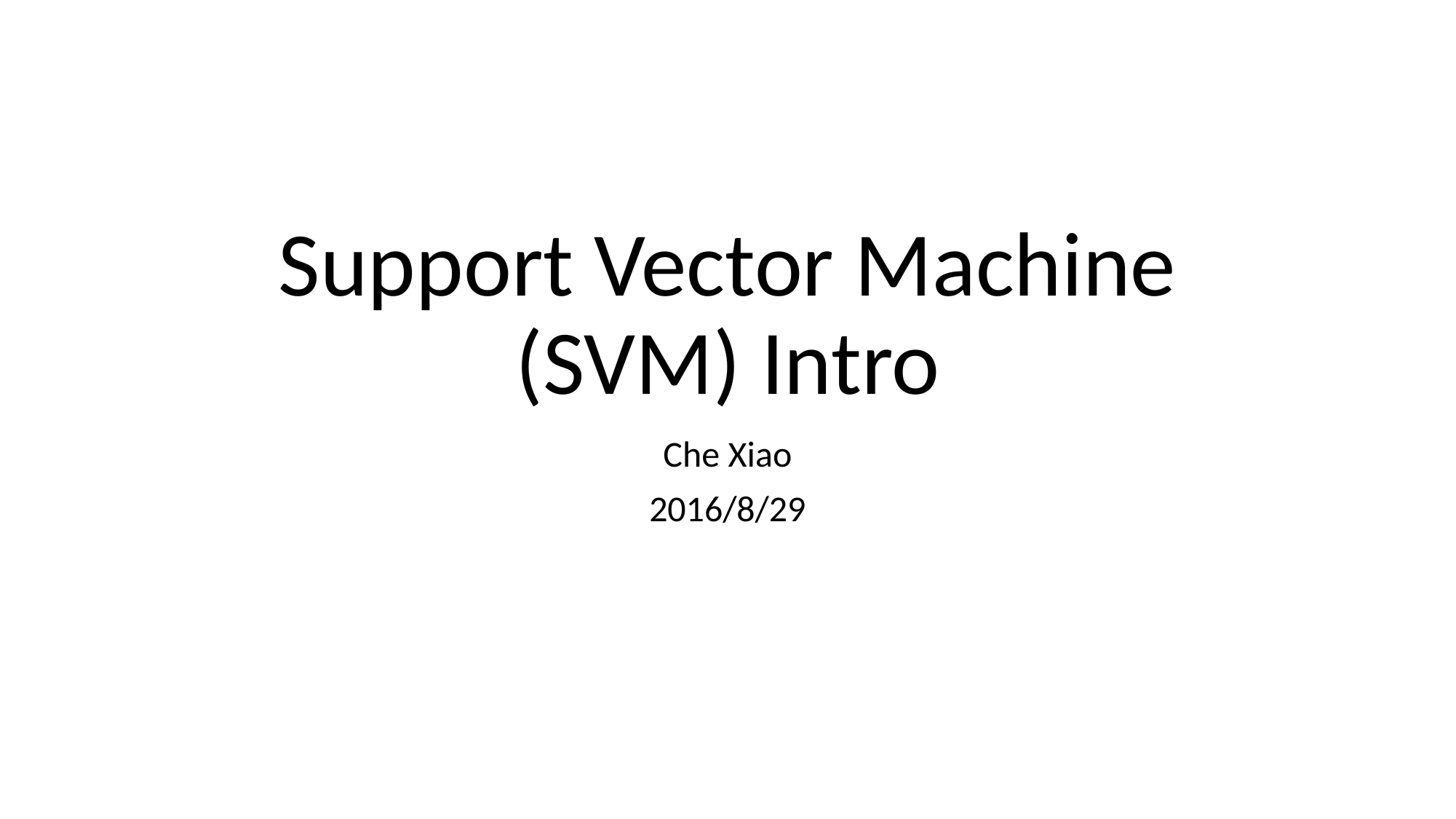

# Support Vector Machine (SVM) Intro
Che Xiao
2016/8/29